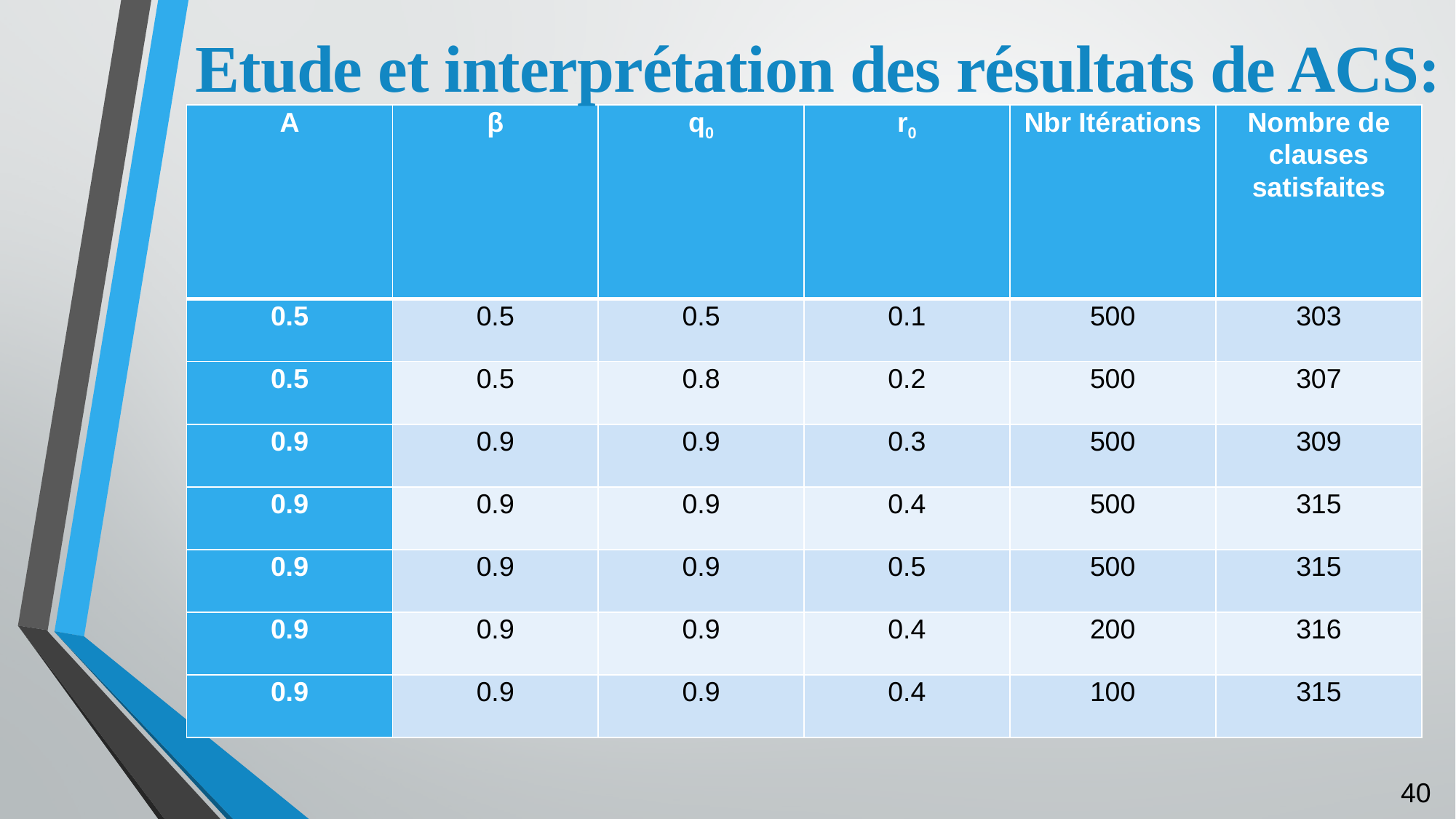

Etude et interprétation des résultats de ACS:
| Α | β | q0 | r0 | Nbr Itérations | Nombre de clauses satisfaites |
| --- | --- | --- | --- | --- | --- |
| 0.5 | 0.5 | 0.5 | 0.1 | 500 | 303 |
| 0.5 | 0.5 | 0.8 | 0.2 | 500 | 307 |
| 0.9 | 0.9 | 0.9 | 0.3 | 500 | 309 |
| 0.9 | 0.9 | 0.9 | 0.4 | 500 | 315 |
| 0.9 | 0.9 | 0.9 | 0.5 | 500 | 315 |
| 0.9 | 0.9 | 0.9 | 0.4 | 200 | 316 |
| 0.9 | 0.9 | 0.9 | 0.4 | 100 | 315 |
40